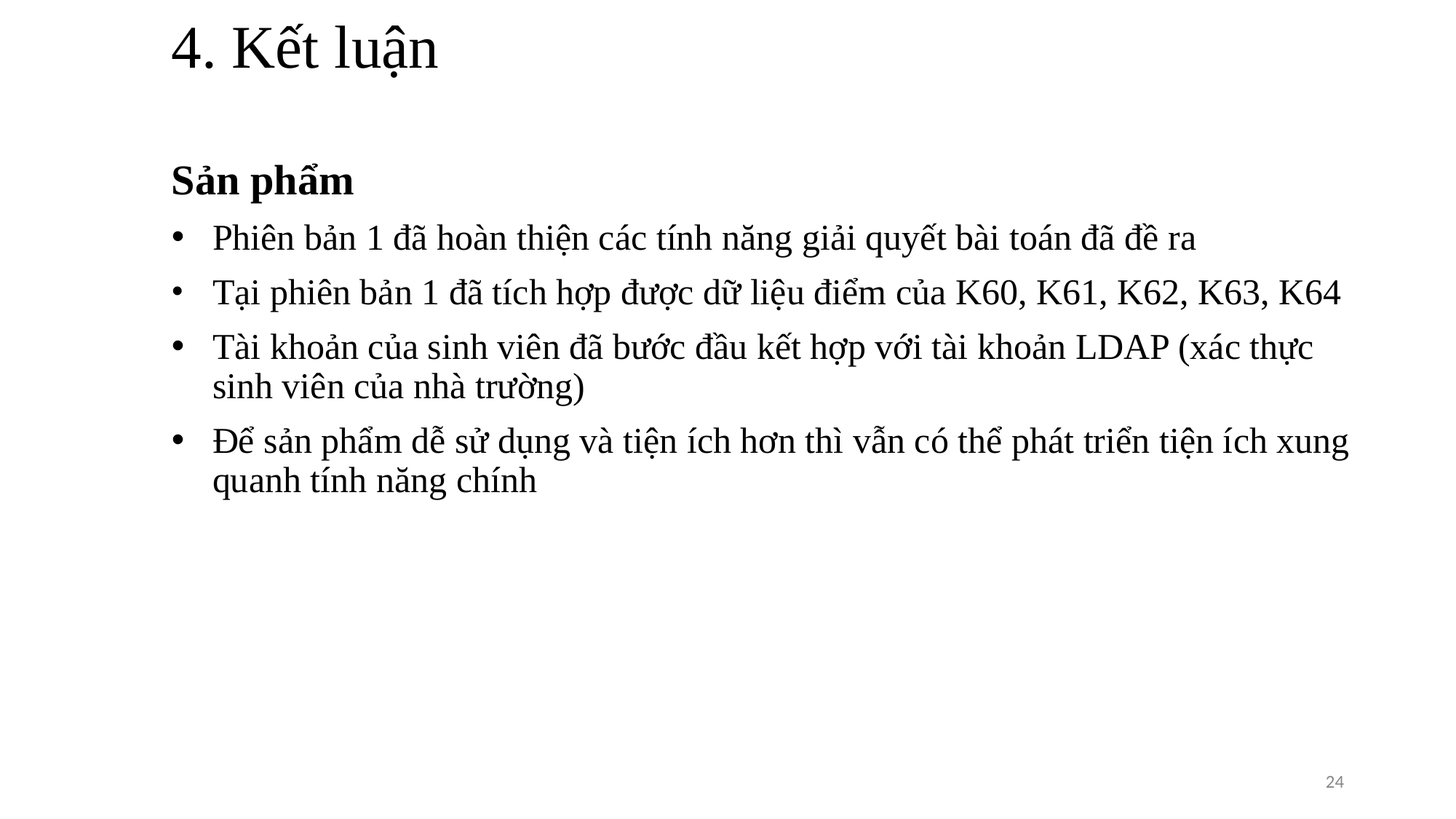

4. Kết luận
Sản phẩm
Phiên bản 1 đã hoàn thiện các tính năng giải quyết bài toán đã đề ra
Tại phiên bản 1 đã tích hợp được dữ liệu điểm của K60, K61, K62, K63, K64
Tài khoản của sinh viên đã bước đầu kết hợp với tài khoản LDAP (xác thực sinh viên của nhà trường)
Để sản phẩm dễ sử dụng và tiện ích hơn thì vẫn có thể phát triển tiện ích xung quanh tính năng chính
24